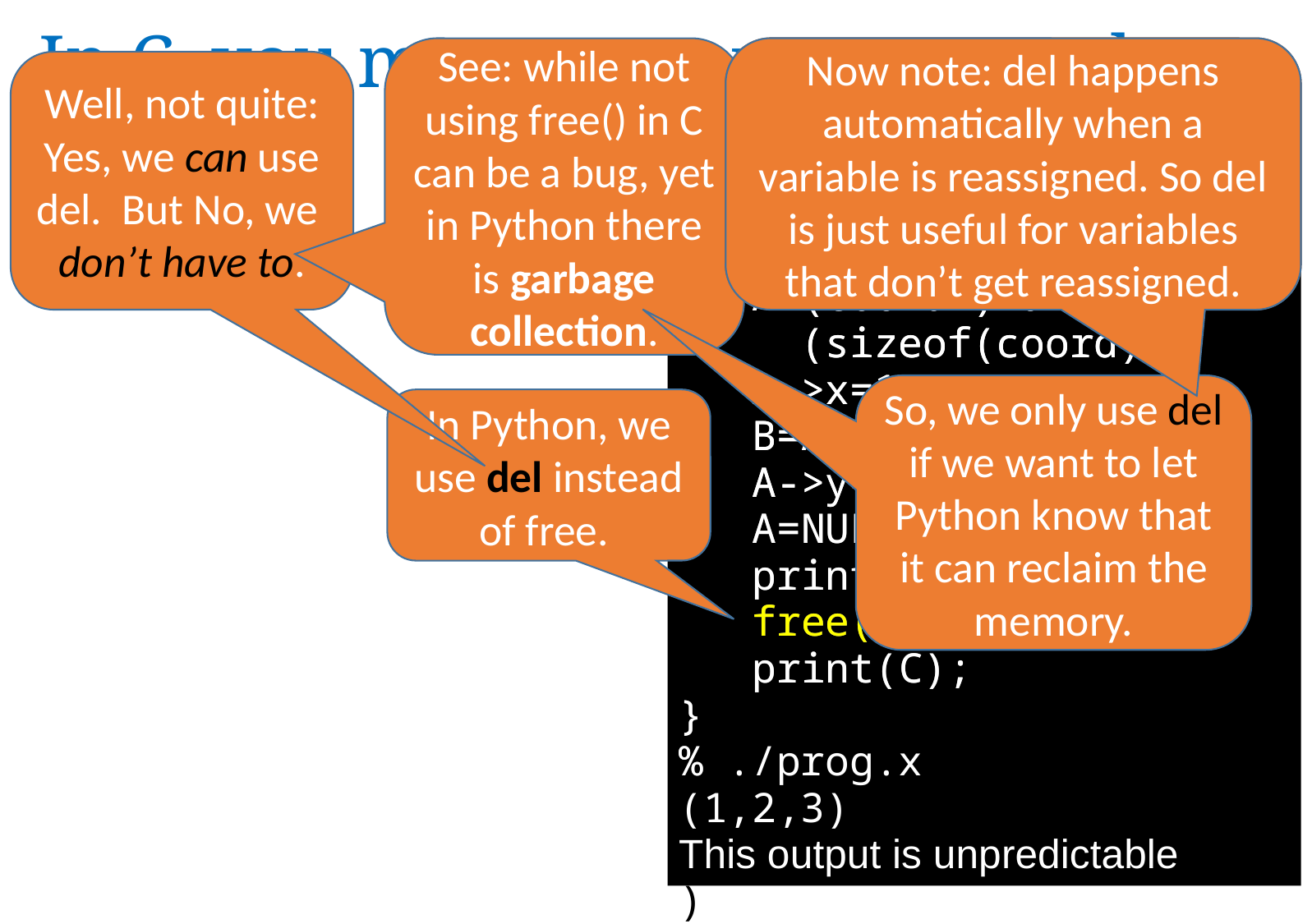

# In C, you manage your own garbage
Now note: del happens automatically when a variable is reassigned. So del is just useful for variables that don’t get reassigned.
Now note: del happens automatically when a variable is reassigned. So del is just useful for variables that don’t get reassigned.
See: while not using free() in C can be a bug, yet in Python there is garbage collection.
Well, not quite:
Yes, we can use del.  But No, we
don’t have to.
% cat prog2.c
#include "stuff.h"
int main() {
   A=(coord*)malloc
     (sizeof(coord));
   A->x=1;
   B=A; C=B;
   A->y=2; C->z=3;
   A=NULL;
   print(C);
   free(B);
   print(C);
}
% ./prog.x
(1,2,3)
(garbage,garbage,garbage)
% cat prog2.c
#include "stuff.h"
int main() {
   A=(coord*)malloc
     (sizeof(coord));
   A->x=1;
   B=A; C=B;
   A->y=2; C->z=3;
   A=NULL;
   print(C);
   free(B);
   print(C);
}
% ./prog.x
(1,2,3)
This output is unpredictable
So, we only use del if we want to let Python know that it can reclaim the memory.
In Python, we use del instead of free.